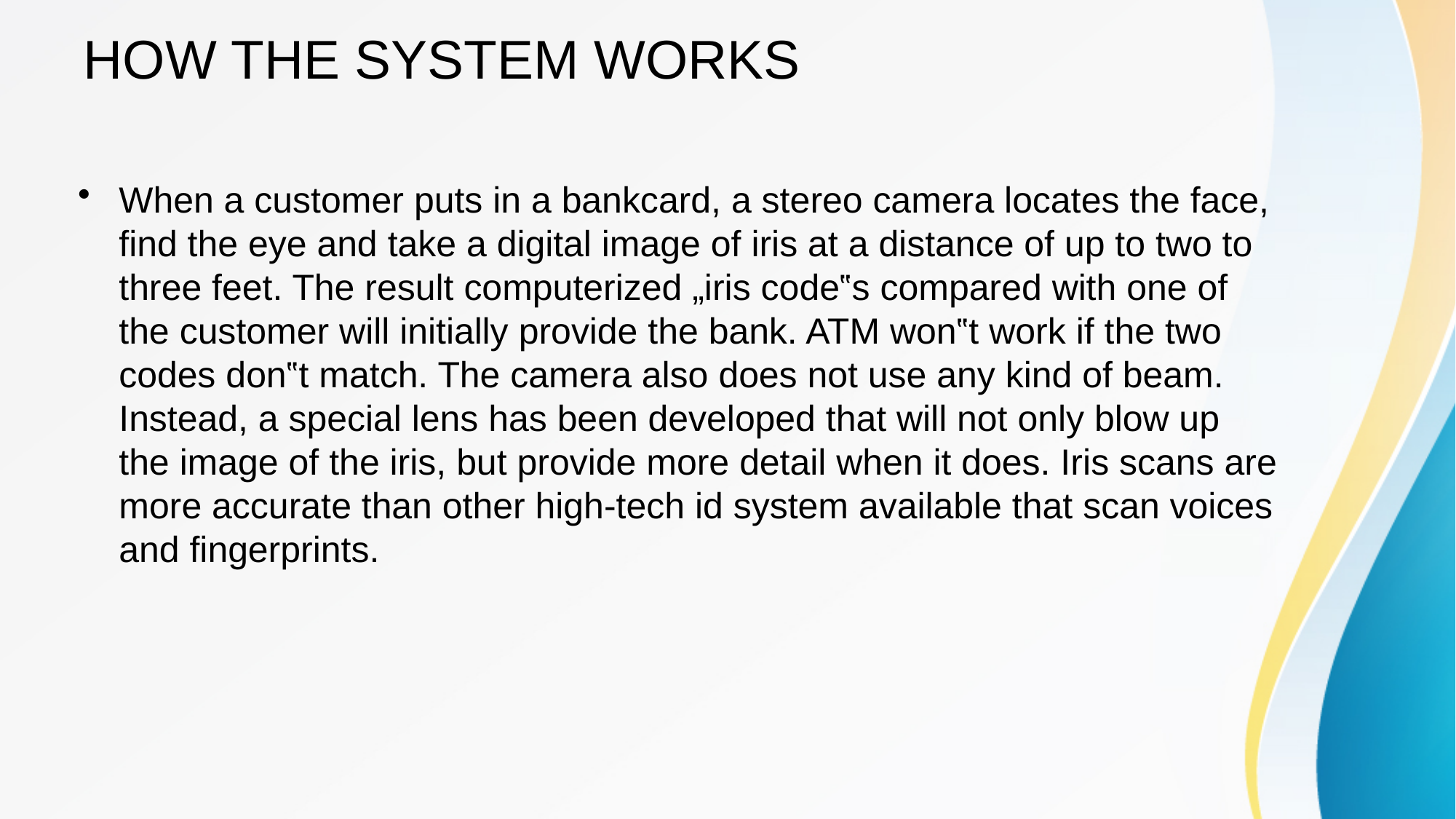

# HOW THE SYSTEM WORKS
When a customer puts in a bankcard, a stereo camera locates the face, find the eye and take a digital image of iris at a distance of up to two to three feet. The result computerized „iris code‟s compared with one of the customer will initially provide the bank. ATM won‟t work if the two codes don‟t match. The camera also does not use any kind of beam. Instead, a special lens has been developed that will not only blow up the image of the iris, but provide more detail when it does. Iris scans are more accurate than other high-tech id system available that scan voices and fingerprints.